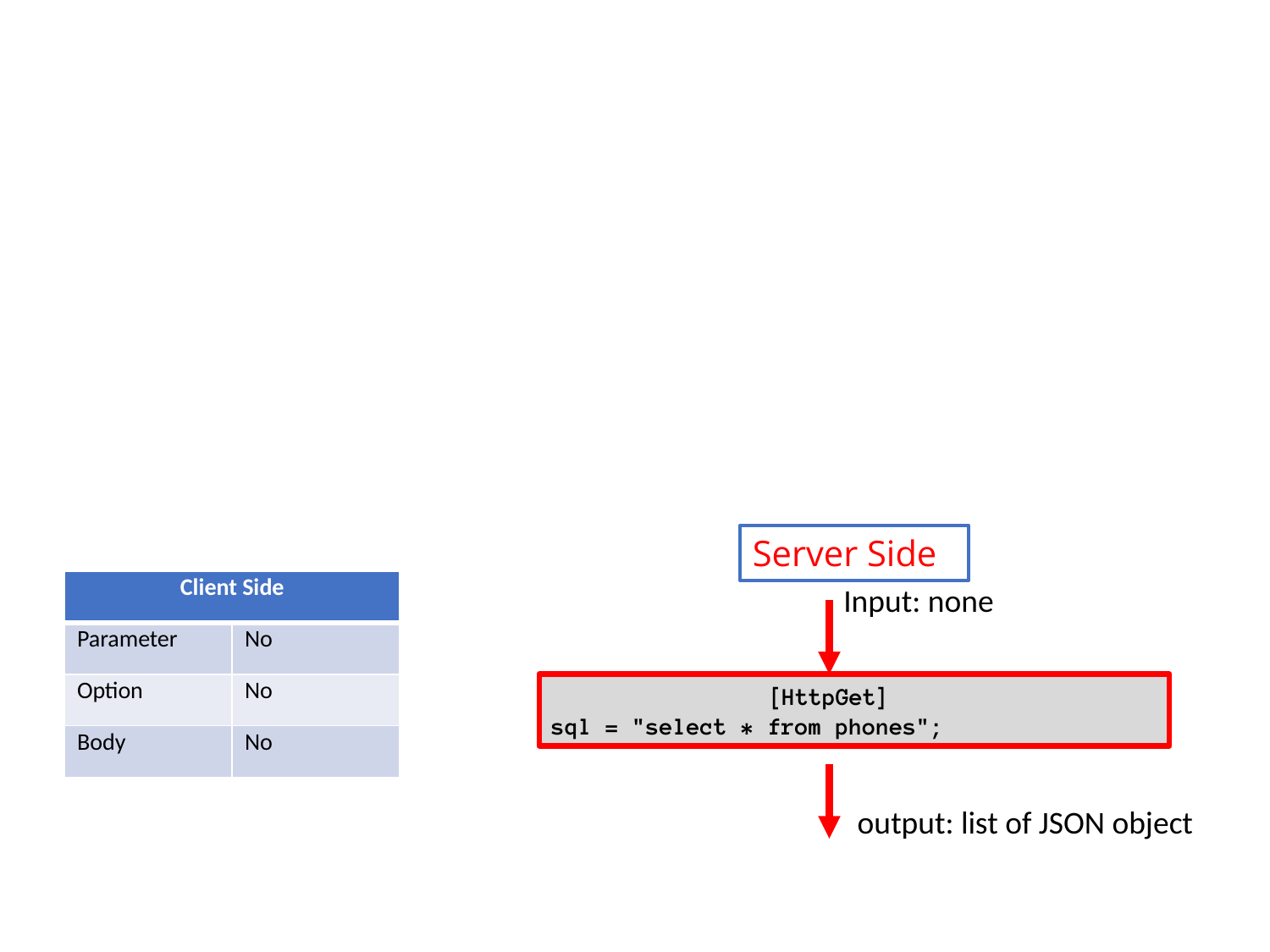

Server Side
| Client Side |  |
| --- | --- |
| Parameter | No |
| Option | No |
| Body | No |
Input: none
                [HttpGet]
sql = "select * from phones";
output: list of JSON object